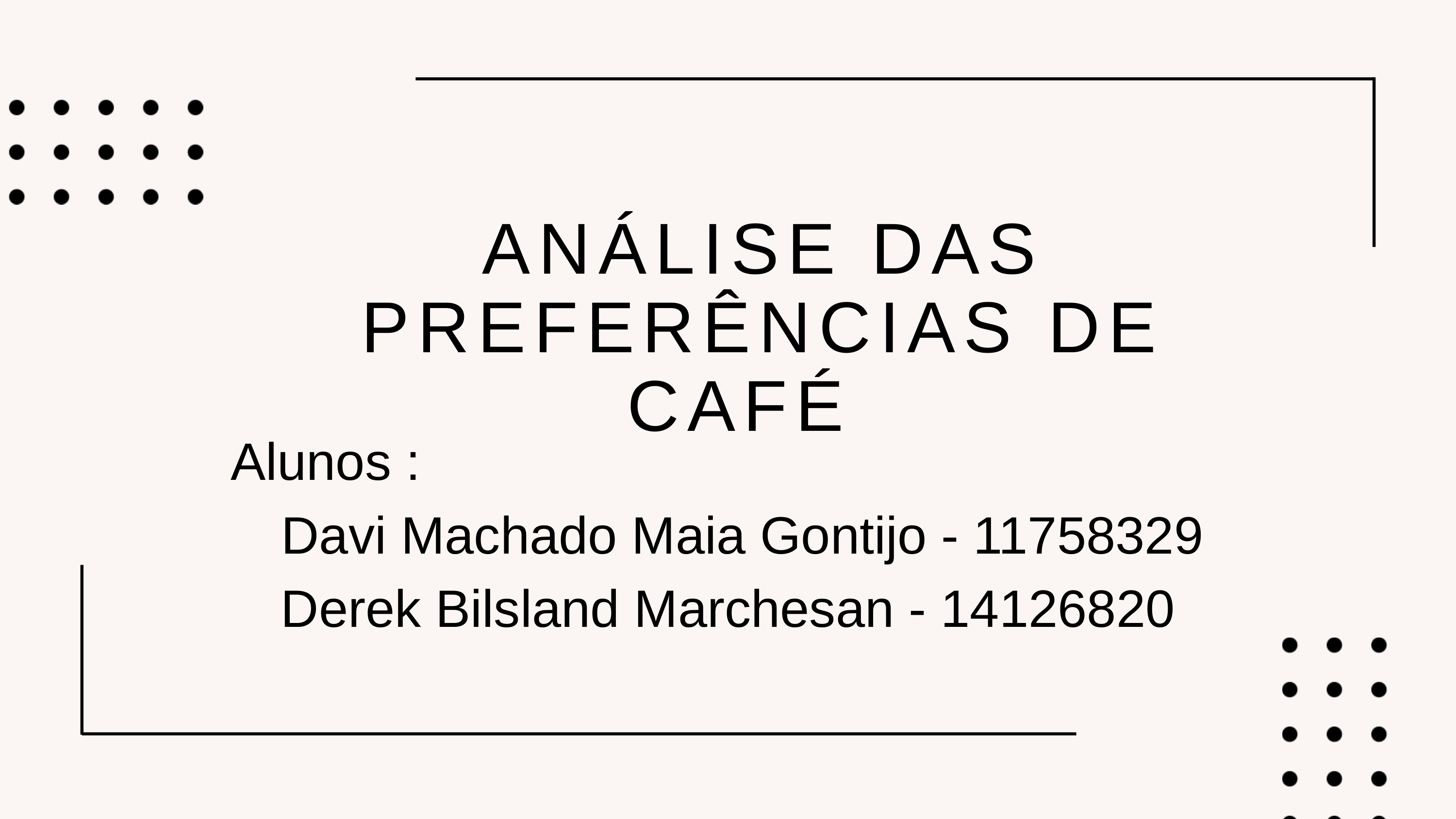

ANÁLISE DAS PREFERÊNCIAS DE CAFÉ
Alunos :
  Davi Machado Maia Gontijo - 11758329 Derek Bilsland Marchesan - 14126820